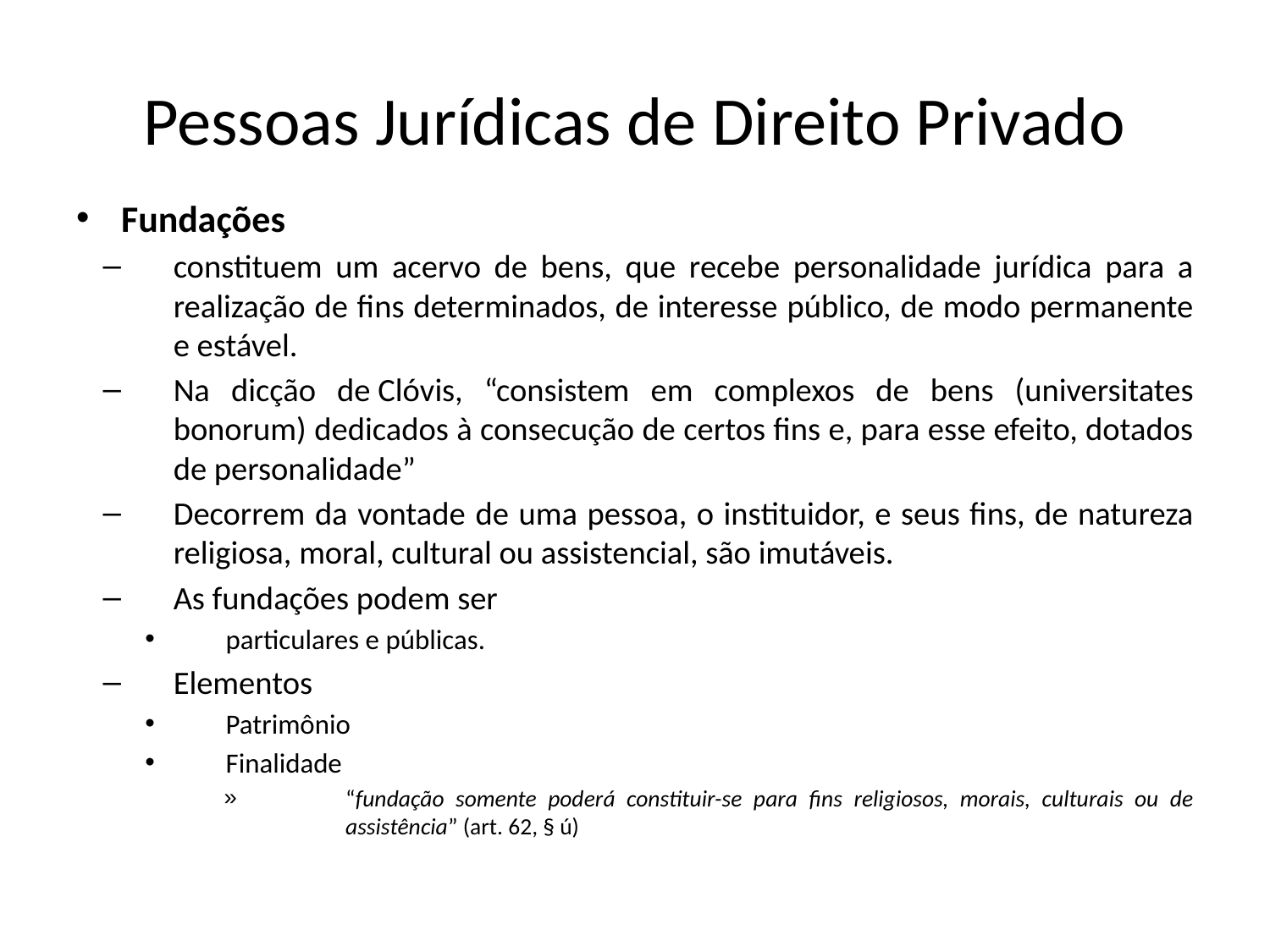

# Pessoas Jurídicas de Direito Privado
Fundações
constituem um acervo de bens, que recebe personalidade jurídica para a realização de fins determinados, de interesse público, de modo permanente e estável.
Na dicção de Clóvis, “consistem em complexos de bens (universitates bonorum) dedicados à consecução de certos fins e, para esse efeito, dotados de personalidade”
Decorrem da vontade de uma pessoa, o instituidor, e seus fins, de natureza religiosa, moral, cultural ou assistencial, são imutáveis.
As fundações podem ser
particulares e públicas.
Elementos
Patrimônio
Finalidade
“fundação somente poderá constituir-se para fins religiosos, morais, culturais ou de assistência” (art. 62, § ú)